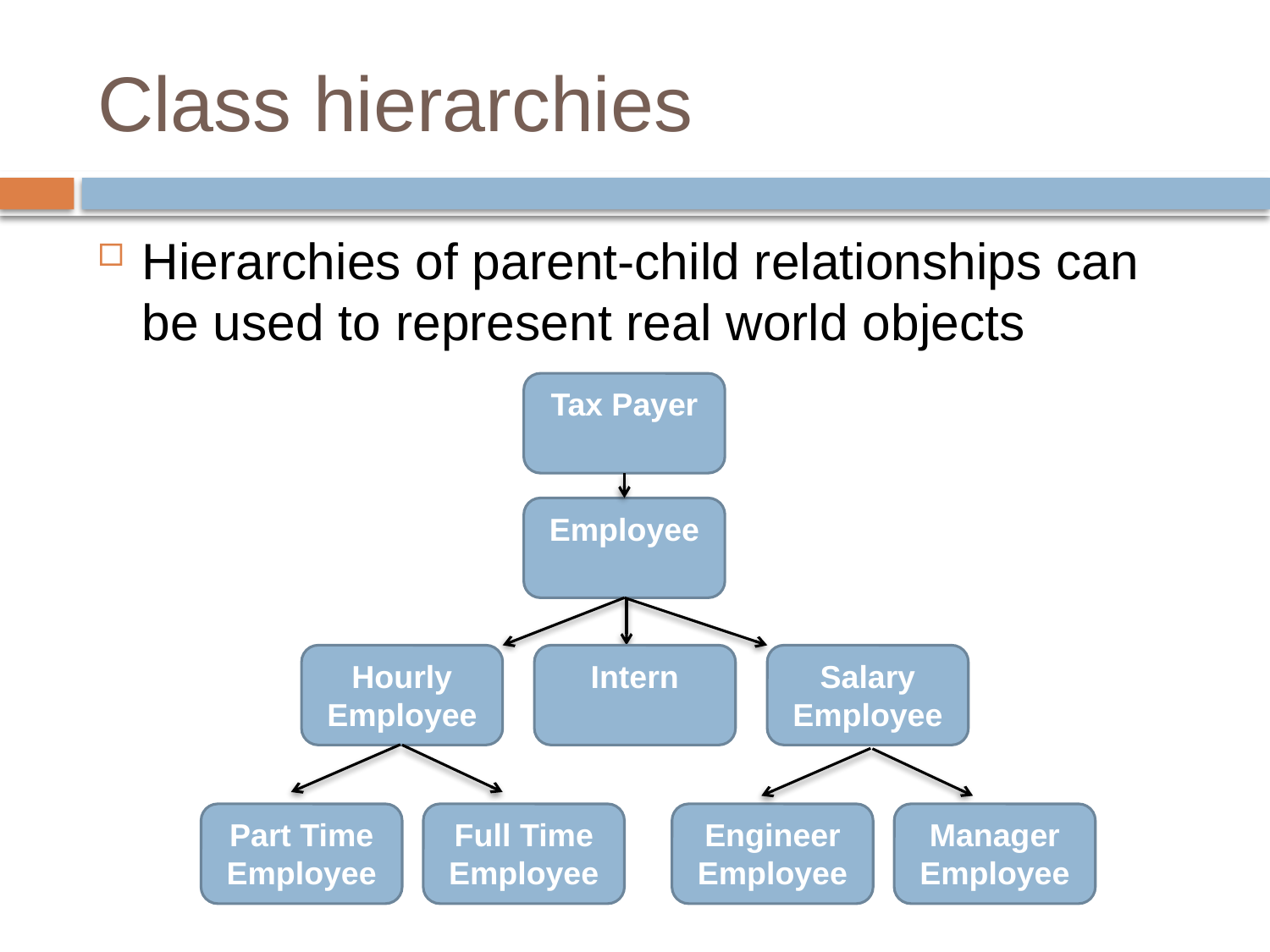

# Class hierarchies
Hierarchies of parent-child relationships can be used to represent real world objects
Tax Payer
Employee
Hourly Employee
Intern
Salary Employee
Part Time Employee
Full Time Employee
Engineer Employee
Manager Employee